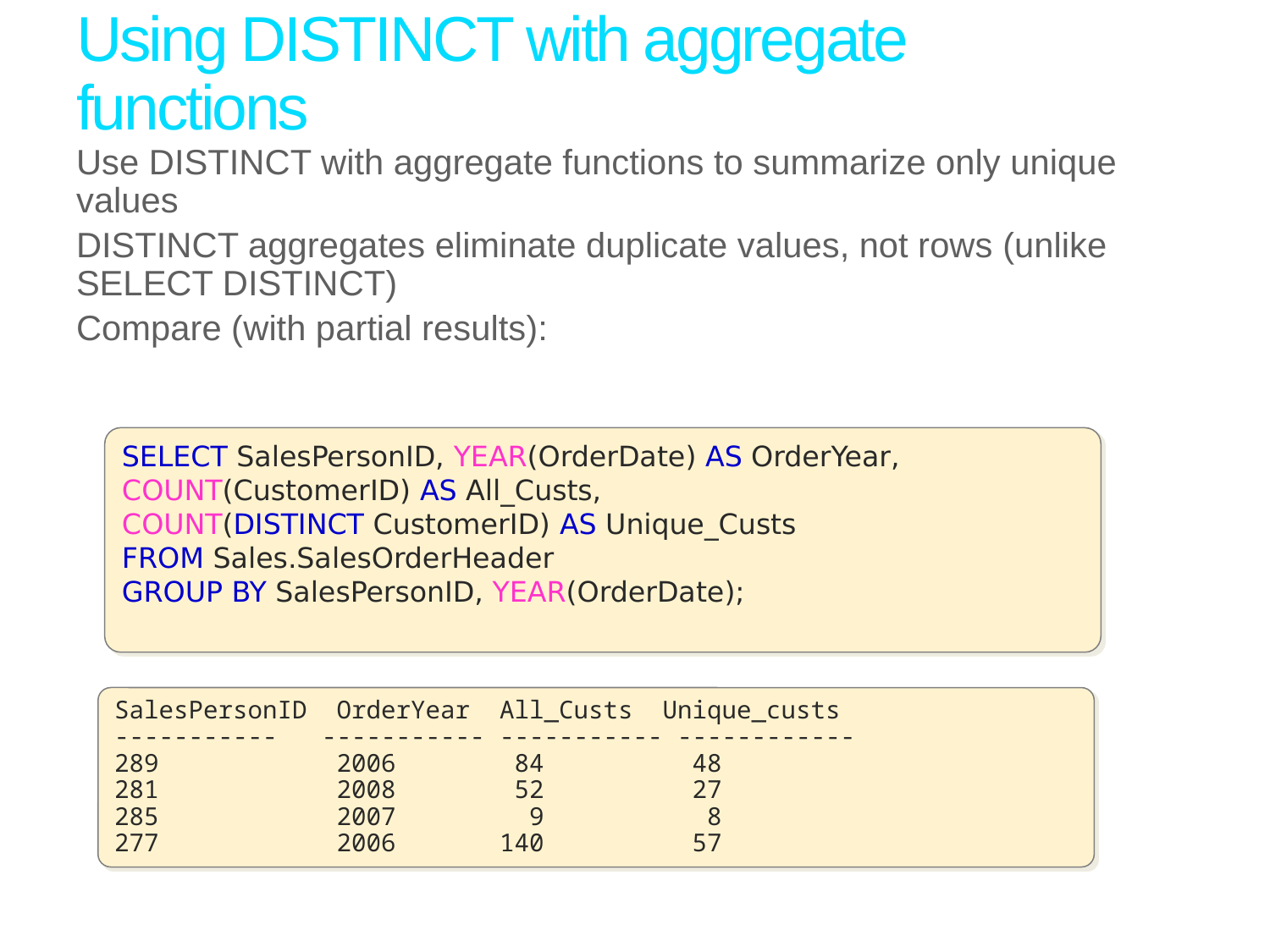

# Using DISTINCT with aggregate functions
Use DISTINCT with aggregate functions to summarize only unique values
DISTINCT aggregates eliminate duplicate values, not rows (unlike SELECT DISTINCT)
Compare (with partial results):

SELECT SalesPersonID, YEAR(OrderDate) AS OrderYear,
COUNT(CustomerID) AS All_Custs,
COUNT(DISTINCT CustomerID) AS Unique_Custs
FROM Sales.SalesOrderHeader
GROUP BY SalesPersonID, YEAR(OrderDate);

SalesPersonID  OrderYear  All_Custs  Unique_custs
-----------   ----------- ----------- ------------
289            2006        84          48
281            2008        52          27
285            2007         9           8
277            2006       140          57